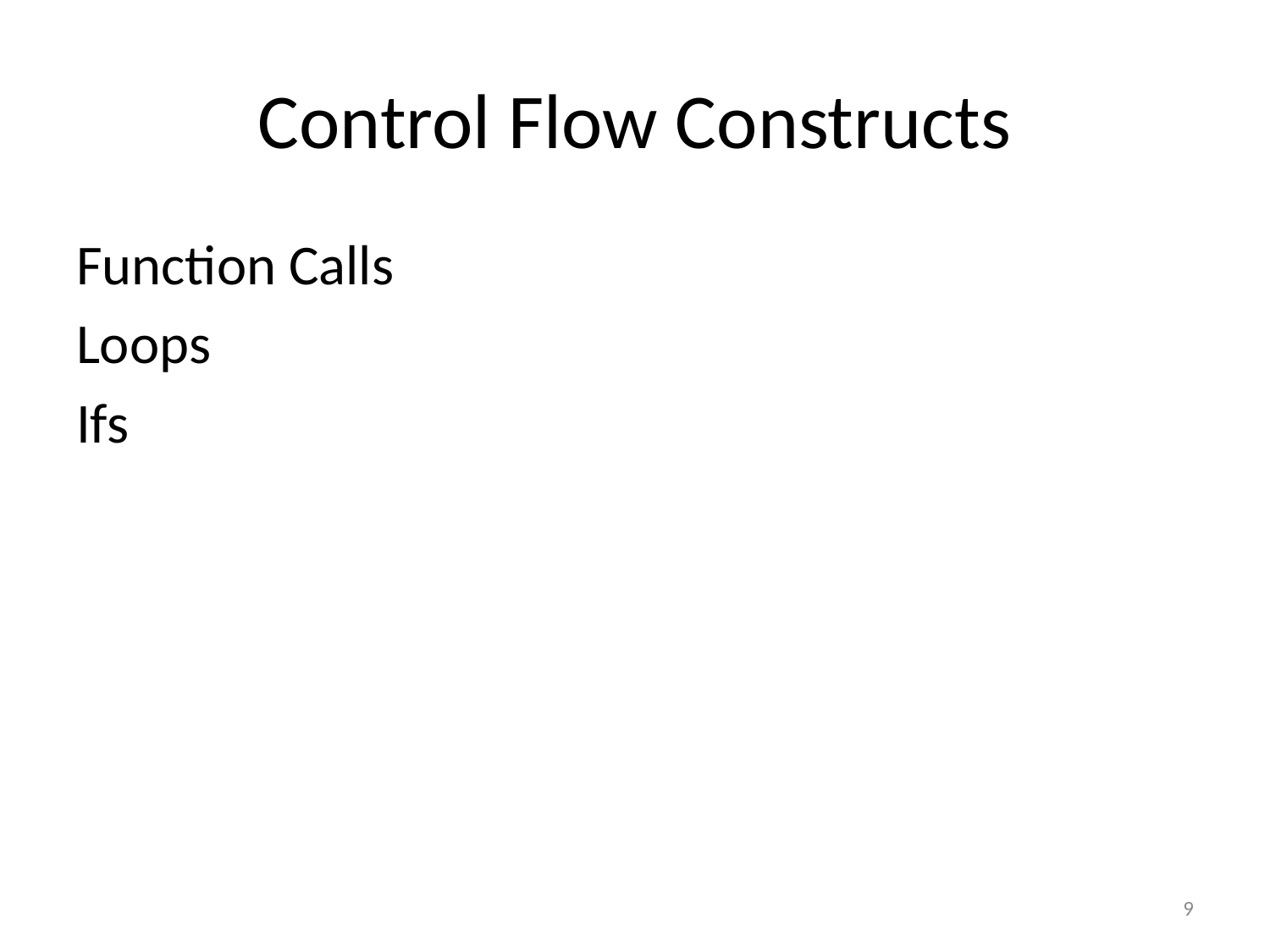

# Control Flow Constructs
Function Calls
Loops
Ifs
9